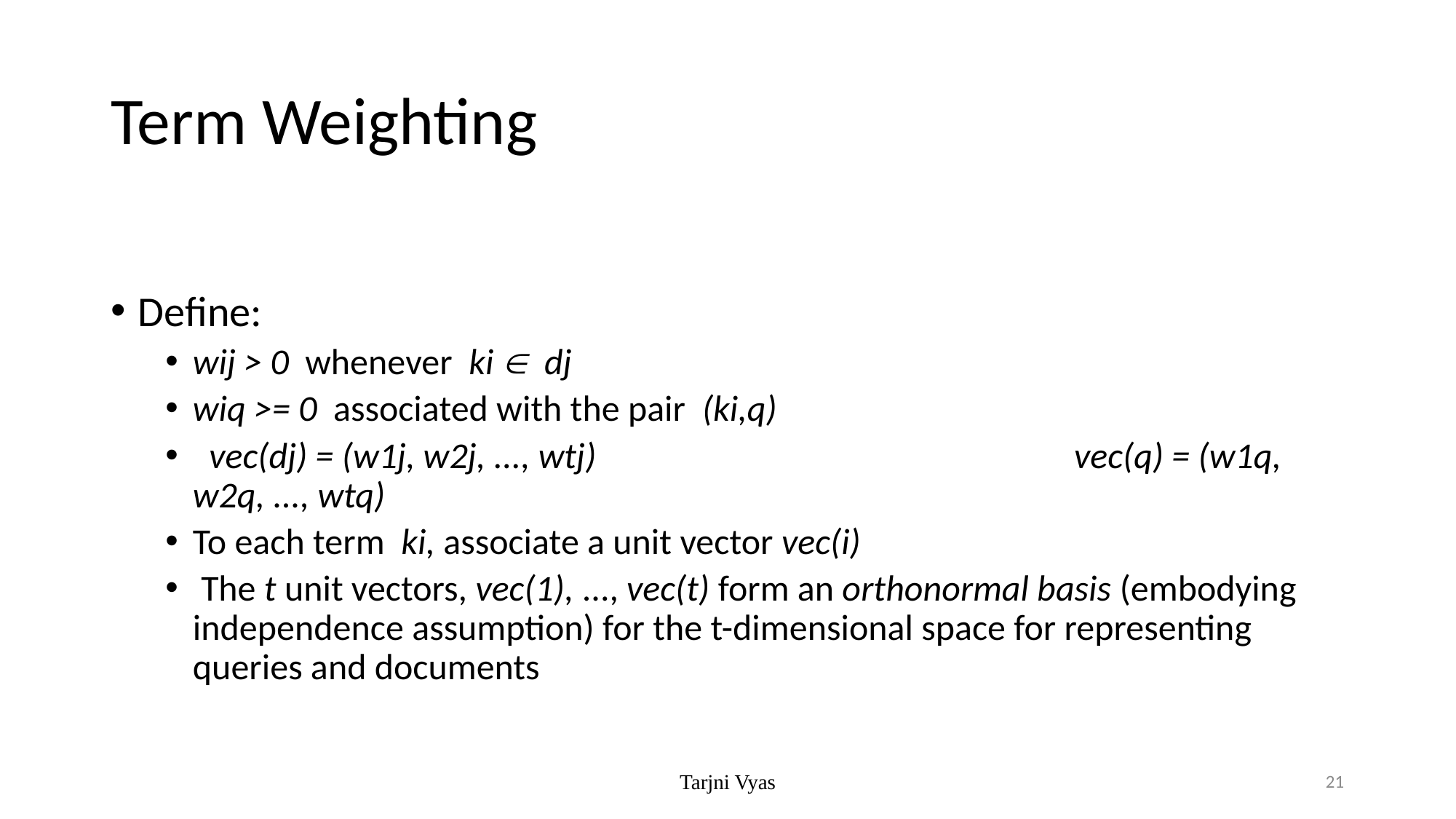

# Term Weighting

Define:
wij > 0  whenever  ki ∈  dj
wiq >= 0  associated with the pair  (ki,q)
  vec(dj) = (w1j, w2j, ..., wtj)					 vec(q) = (w1q, w2q, ..., wtq)
To each term  ki, associate a unit vector vec(i)
 The t unit vectors, vec(1), ..., vec(t) form an orthonormal basis (embodying independence assumption) for the t-dimensional space for representing queries and documents

Tarjni Vyas
21